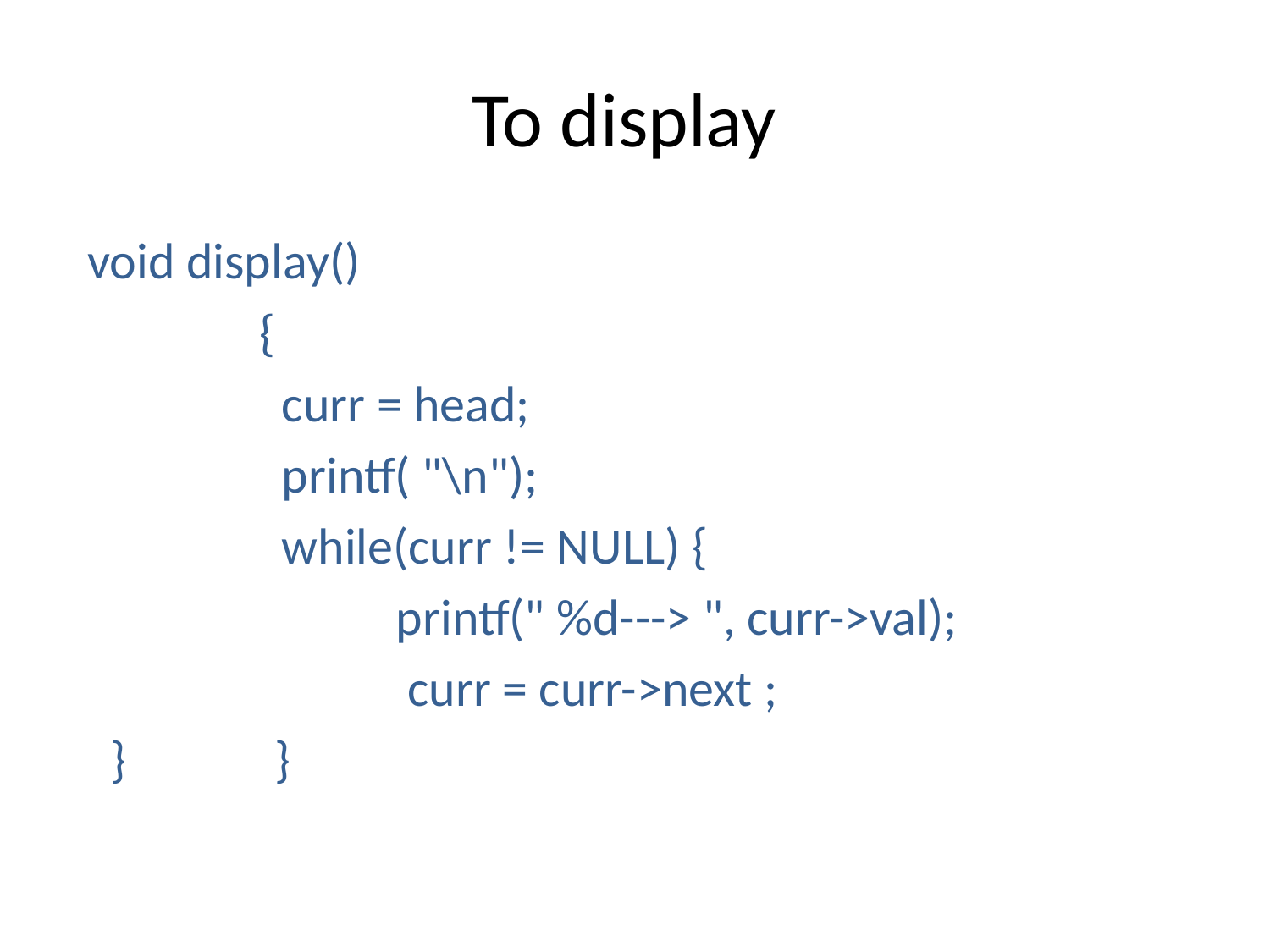

# To display
 void display()
                {
                  curr = head;
                  printf( "\n");
                  while(curr != NULL) {
                            printf(" %d---> ", curr->val);
                             curr = curr->next ;
   }             }